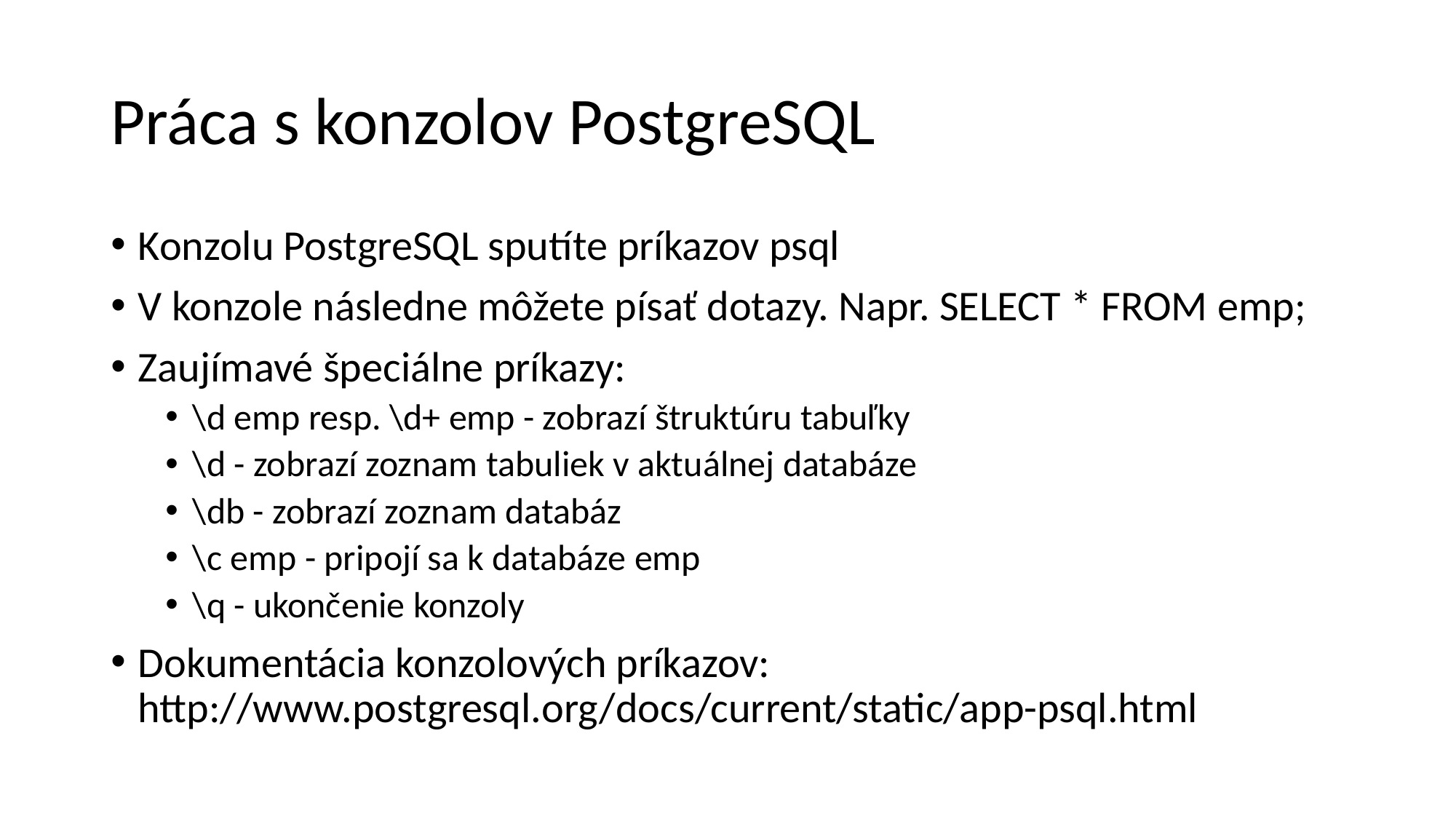

# Práca s konzolov PostgreSQL
Konzolu PostgreSQL sputíte príkazov psql
V konzole následne môžete písať dotazy. Napr. SELECT * FROM emp;
Zaujímavé špeciálne príkazy:
\d emp resp. \d+ emp - zobrazí štruktúru tabuľky
\d - zobrazí zoznam tabuliek v aktuálnej databáze
\db - zobrazí zoznam databáz
\c emp - pripojí sa k databáze emp
\q - ukončenie konzoly
Dokumentácia konzolových príkazov: http://www.postgresql.org/docs/current/static/app-psql.html